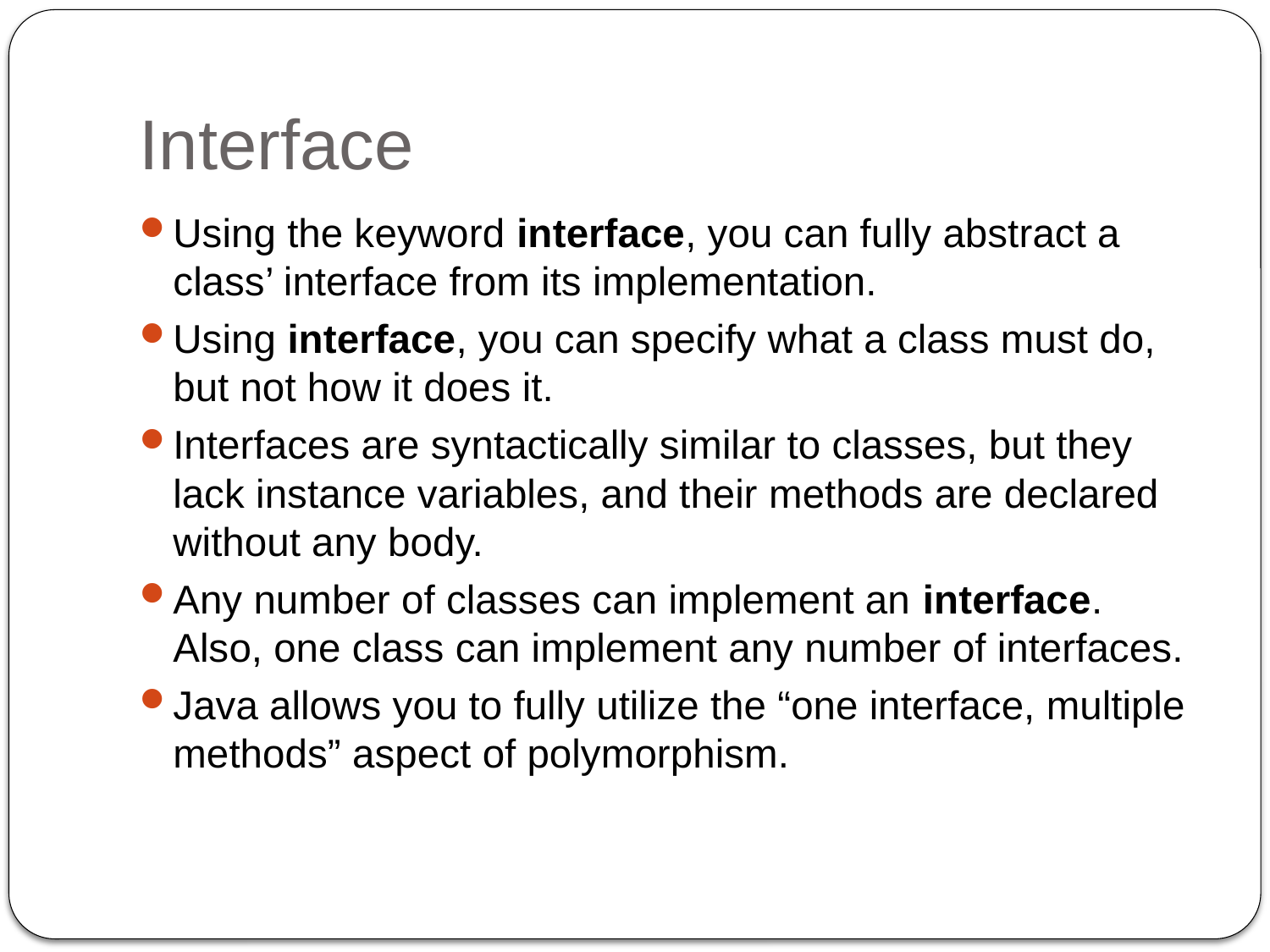

# Interface
Using the keyword interface, you can fully abstract a class’ interface from its implementation.
Using interface, you can specify what a class must do, but not how it does it.
Interfaces are syntactically similar to classes, but they lack instance variables, and their methods are declared without any body.
Any number of classes can implement an interface. Also, one class can implement any number of interfaces.
Java allows you to fully utilize the “one interface, multiple methods” aspect of polymorphism.